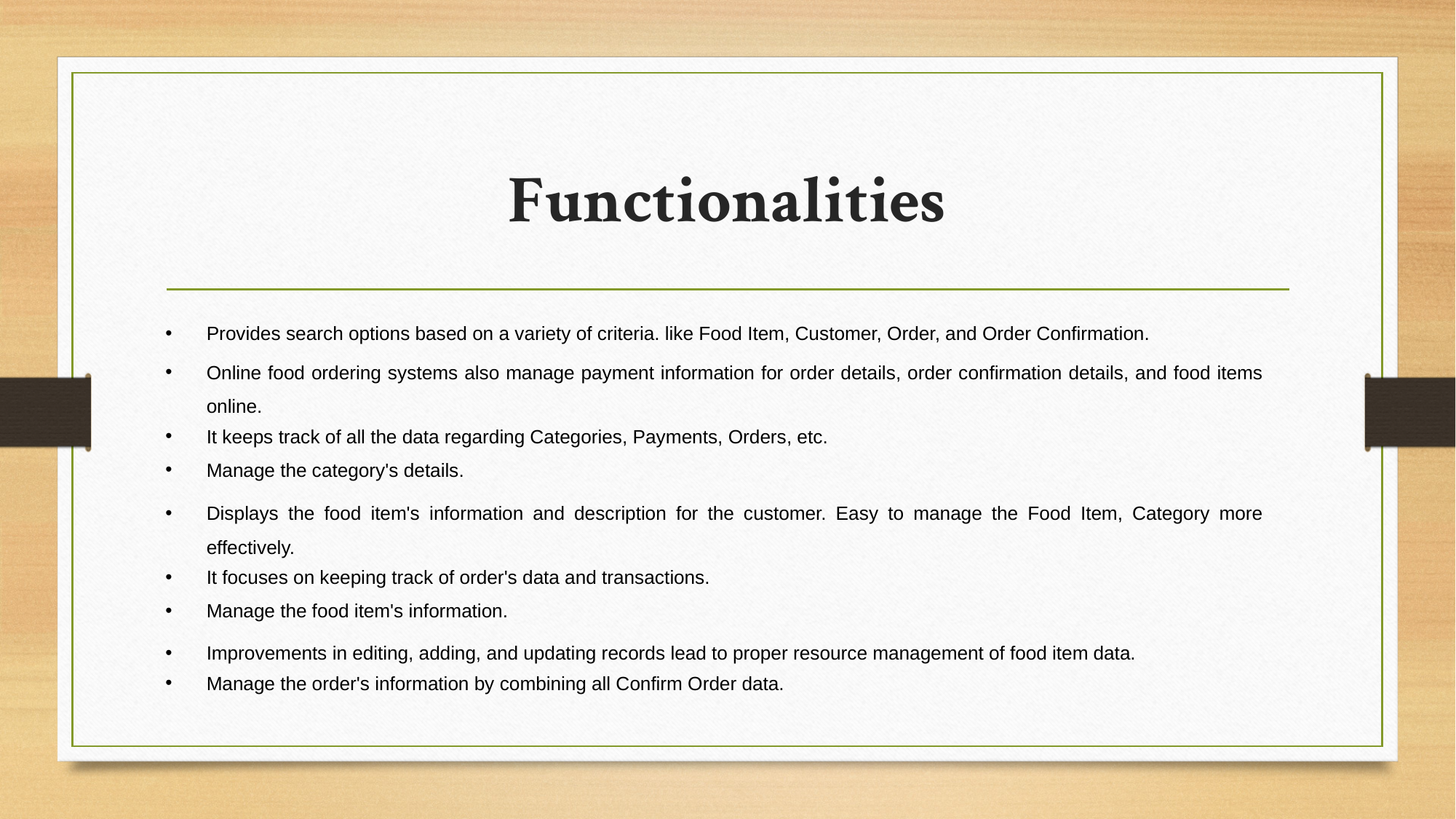

# Functionalities
Provides search options based on a variety of criteria. like Food Item, Customer, Order, and Order Confirmation.
Online food ordering systems also manage payment information for order details, order confirmation details, and food items online.
It keeps track of all the data regarding Categories, Payments, Orders, etc.
Manage the category's details.
Displays the food item's information and description for the customer. Easy to manage the Food Item, Category more effectively.
It focuses on keeping track of order's data and transactions.
Manage the food item's information.
Improvements in editing, adding, and updating records lead to proper resource management of food item data.
Manage the order's information by combining all Confirm Order data.